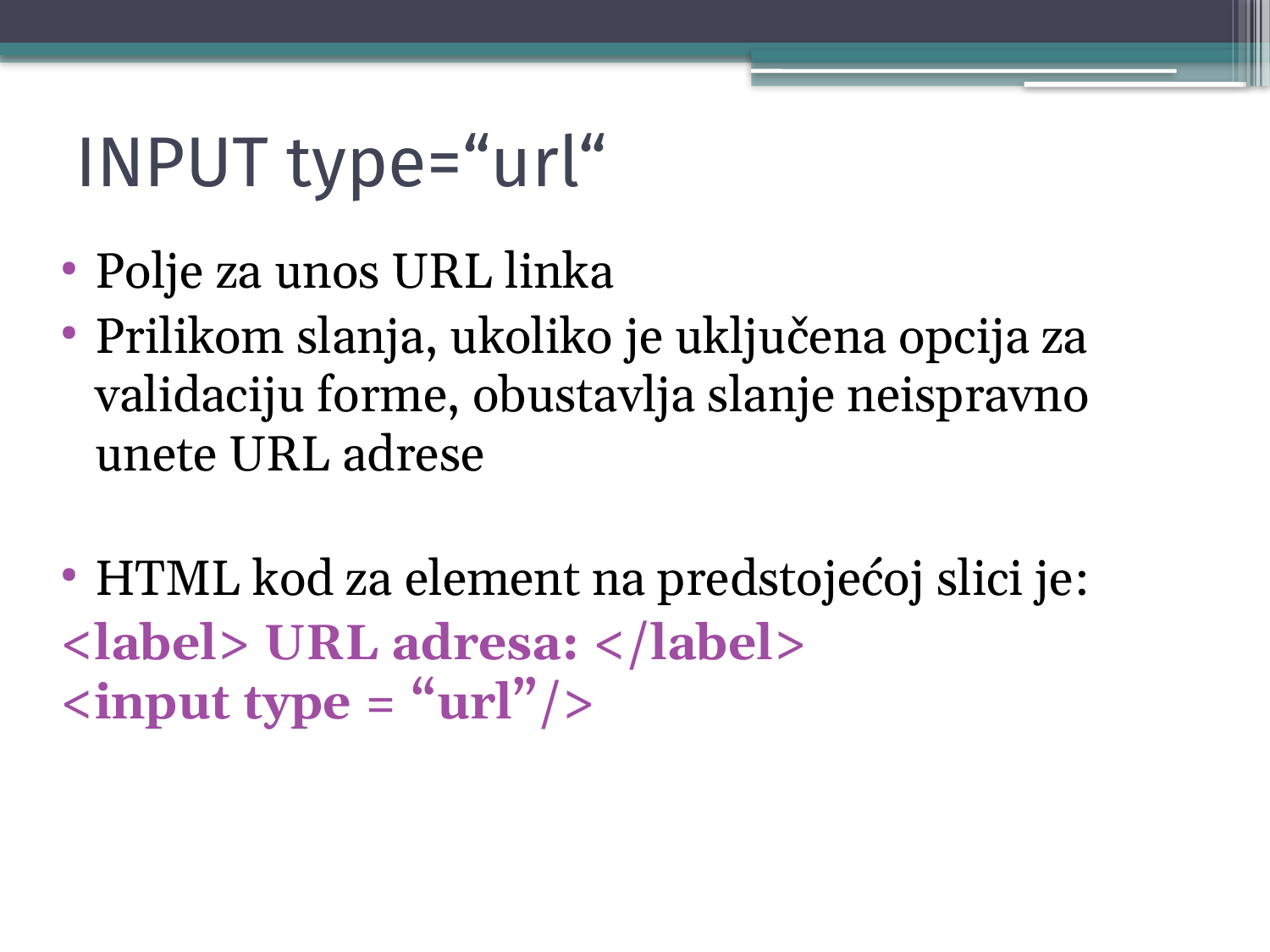

# INPUT type=“url“
Polje za unos URL linka
Prilikom slanja, ukoliko je uključena opcija za validaciju forme, obustavlja slanje neispravno unete URL adrese
HTML kod za element na predstojećoj slici je:
<label> URL adresa: </label>
<input type = “url”/>